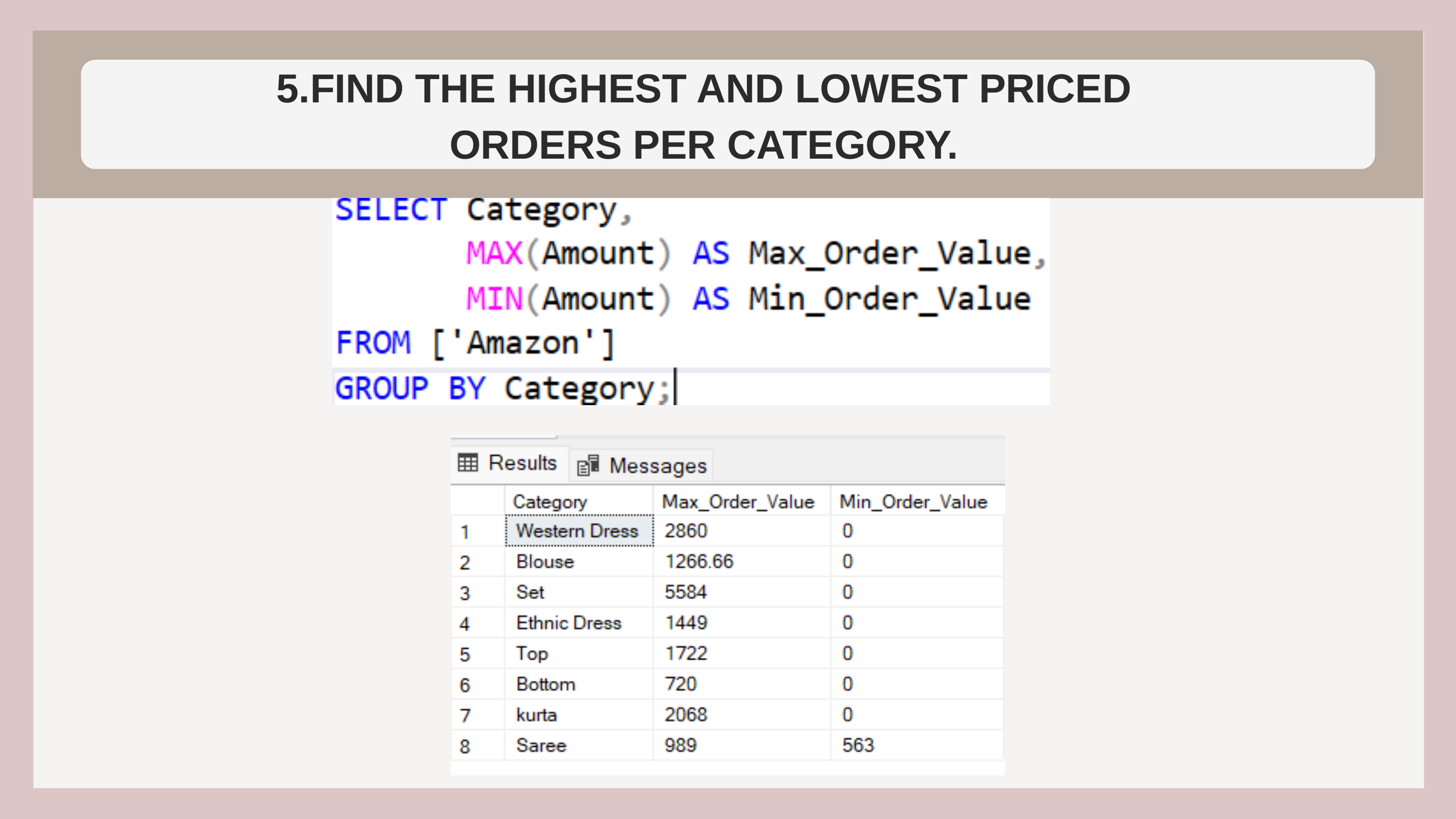

5.FIND THE HIGHEST AND LOWEST PRICED ORDERS PER CATEGORY.